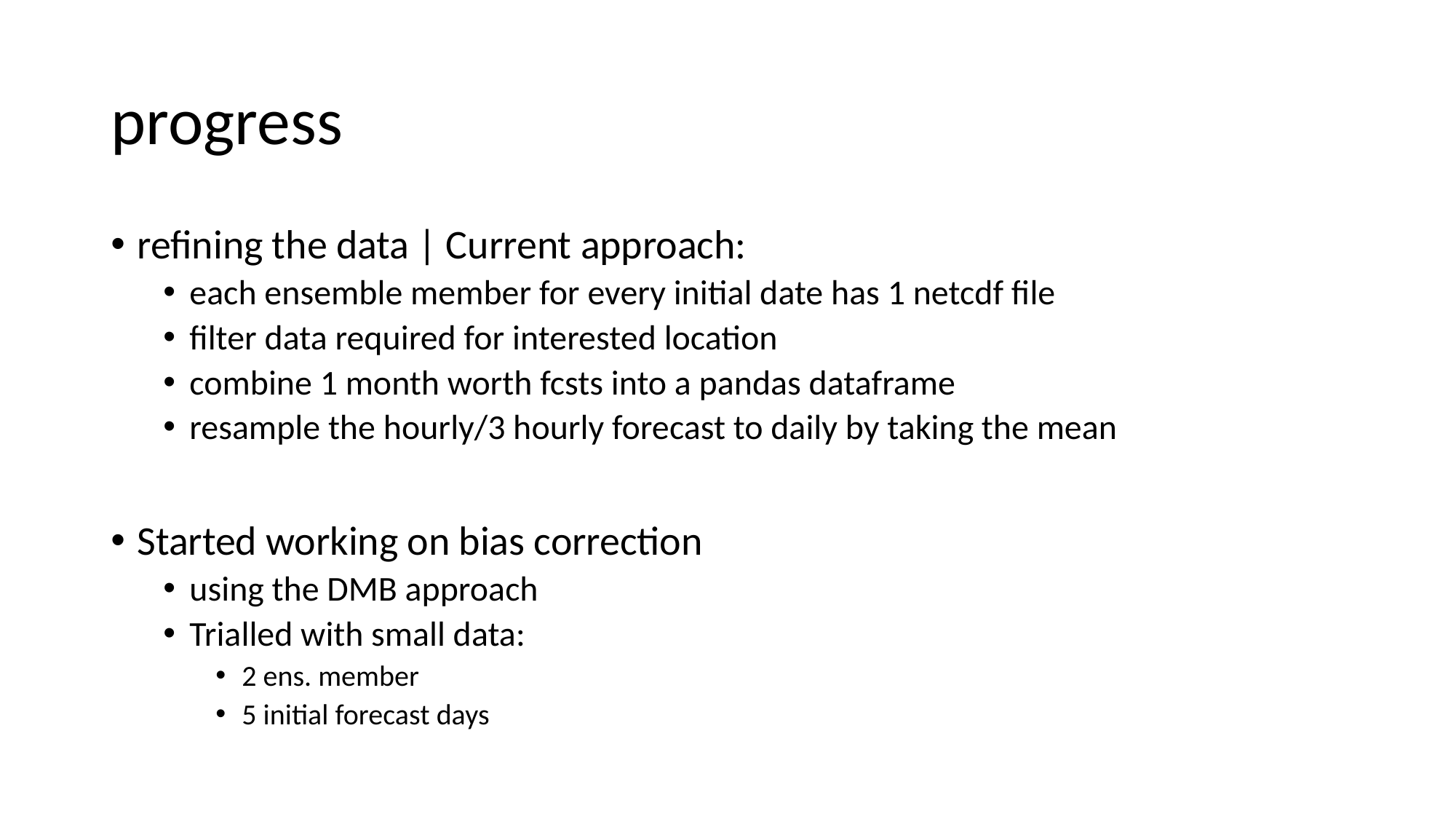

# progress
refining the data | Current approach:
each ensemble member for every initial date has 1 netcdf file
filter data required for interested location
combine 1 month worth fcsts into a pandas dataframe
resample the hourly/3 hourly forecast to daily by taking the mean

Started working on bias correction
using the DMB approach
Trialled with small data:
2 ens. member
5 initial forecast days